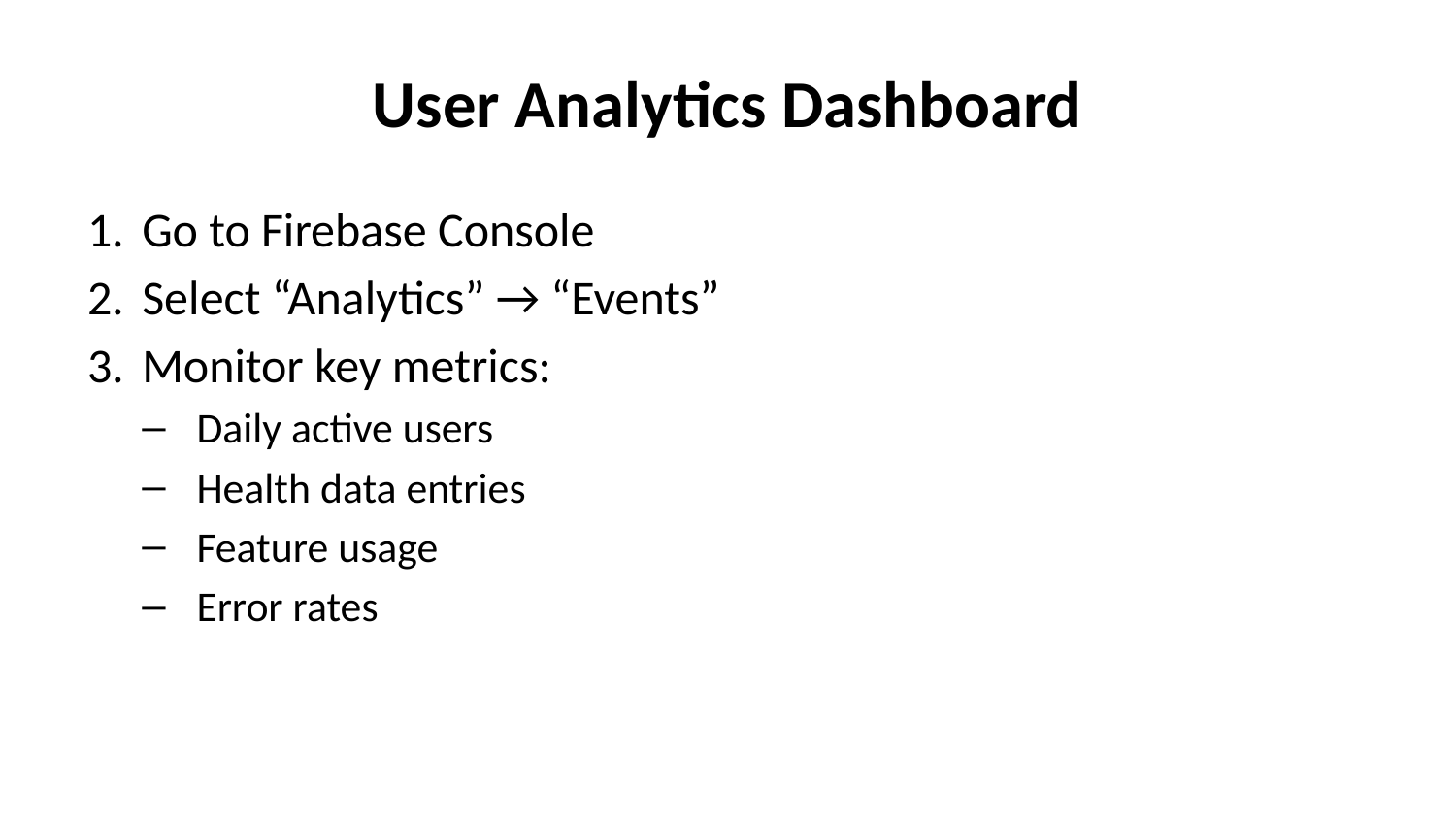

# User Analytics Dashboard
Go to Firebase Console
Select “Analytics” → “Events”
Monitor key metrics:
Daily active users
Health data entries
Feature usage
Error rates